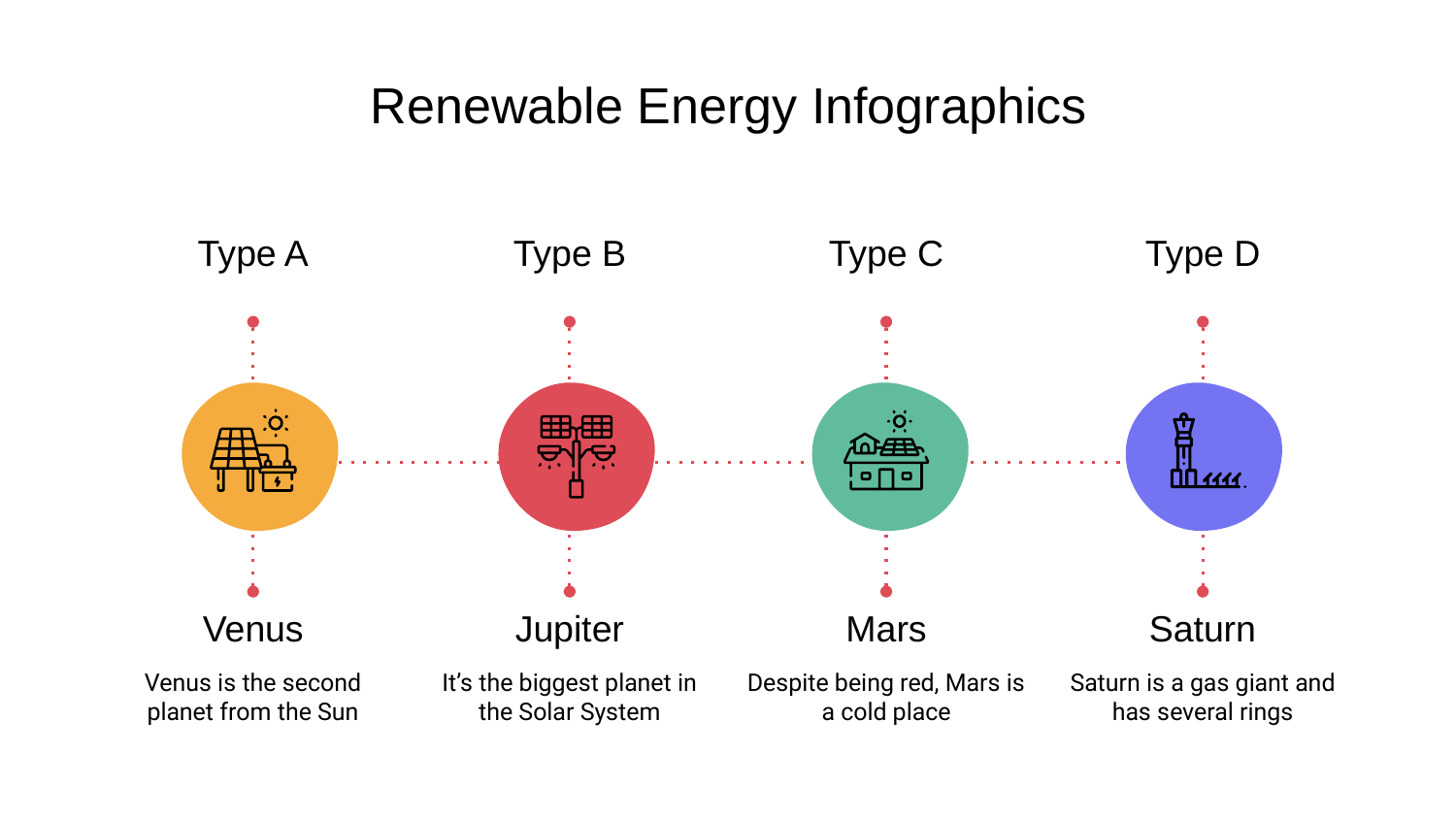

# Renewable Energy Infographics
Type A
Venus
Venus is the second planet from the Sun
Type C
Mars
Despite being red, Mars is a cold place
Type B
Jupiter
It’s the biggest planet in the Solar System
Type D
Saturn
Saturn is a gas giant and has several rings